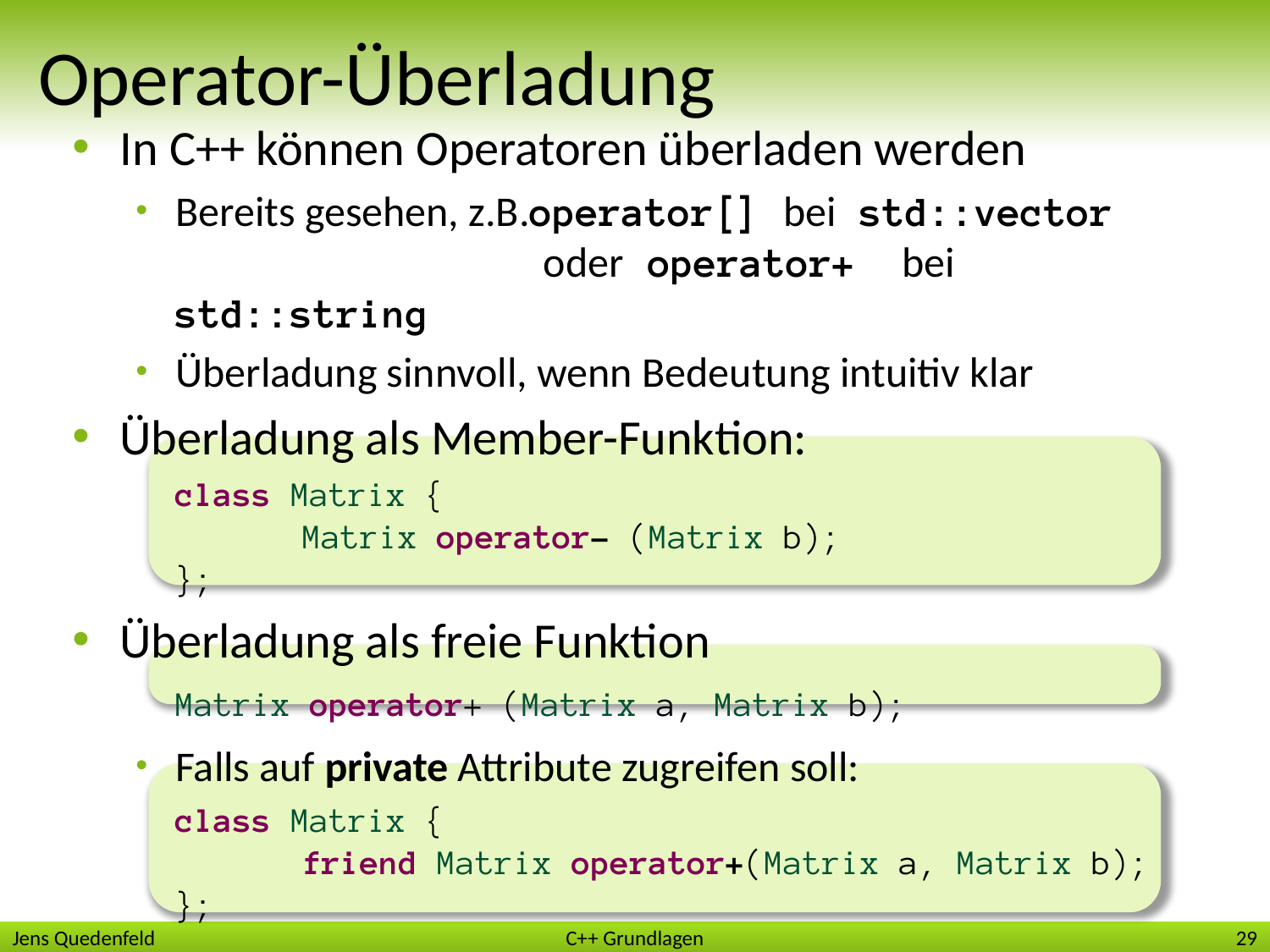

# Operator-Überladung
In C++ können Operatoren überladen werden
Bereits gesehen, z.B.	operator[] bei std::vector
	oder	operator+  bei std::string
Überladung sinnvoll, wenn Bedeutung intuitiv klar
Überladung als Member-Funktion:
	class Matrix {
	Matrix operator- (Matrix b);
};
Überladung als freie Funktion
	Matrix operator+ (Matrix a, Matrix b);
Falls auf private Attribute zugreifen soll:
	class Matrix {
	friend Matrix operator+(Matrix a, Matrix b);
};